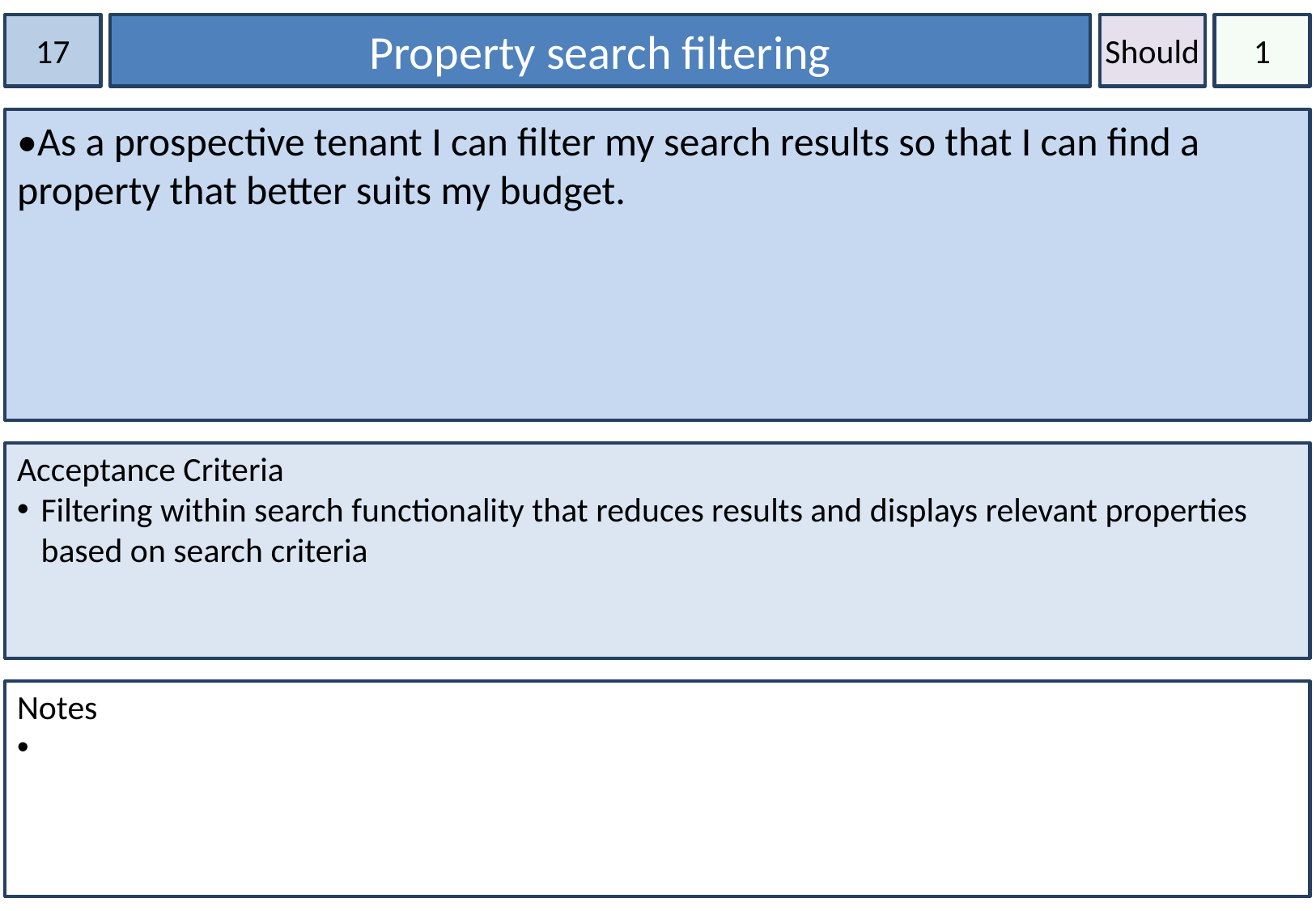

17
Property search filtering
Should
1
•As a prospective tenant I can filter my search results so that I can find a property that better suits my budget.
Acceptance Criteria
Filtering within search functionality that reduces results and displays relevant properties based on search criteria
Notes